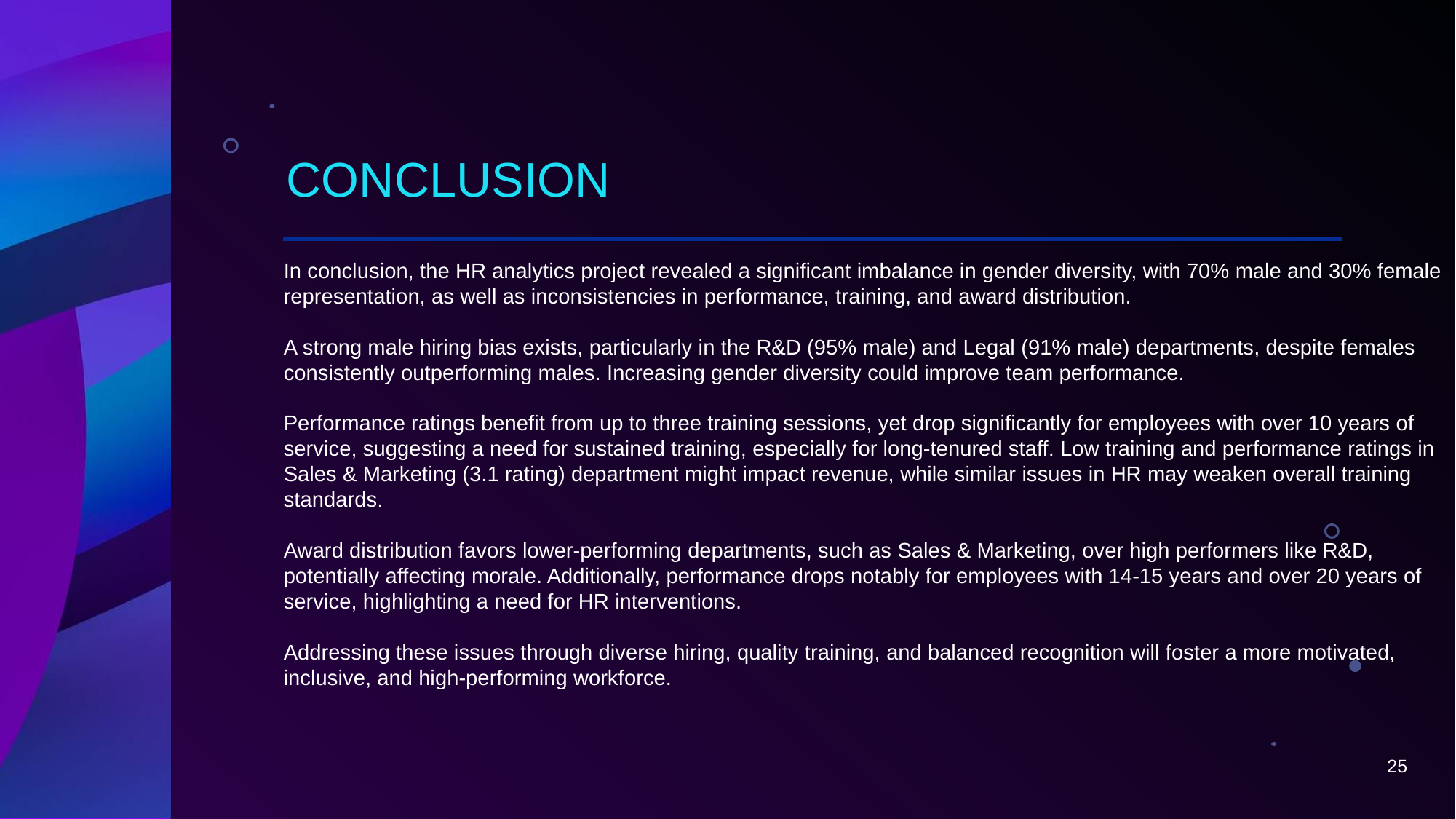

# conclusion
In conclusion, the HR analytics project revealed a significant imbalance in gender diversity, with 70% male and 30% female representation, as well as inconsistencies in performance, training, and award distribution.

A strong male hiring bias exists, particularly in the R&D (95% male) and Legal (91% male) departments, despite females consistently outperforming males. Increasing gender diversity could improve team performance.

Performance ratings benefit from up to three training sessions, yet drop significantly for employees with over 10 years of service, suggesting a need for sustained training, especially for long-tenured staff. Low training and performance ratings in Sales & Marketing (3.1 rating) department might impact revenue, while similar issues in HR may weaken overall training standards.

Award distribution favors lower-performing departments, such as Sales & Marketing, over high performers like R&D, potentially affecting morale. Additionally, performance drops notably for employees with 14-15 years and over 20 years of service, highlighting a need for HR interventions.

Addressing these issues through diverse hiring, quality training, and balanced recognition will foster a more motivated, inclusive, and high-performing workforce.

25